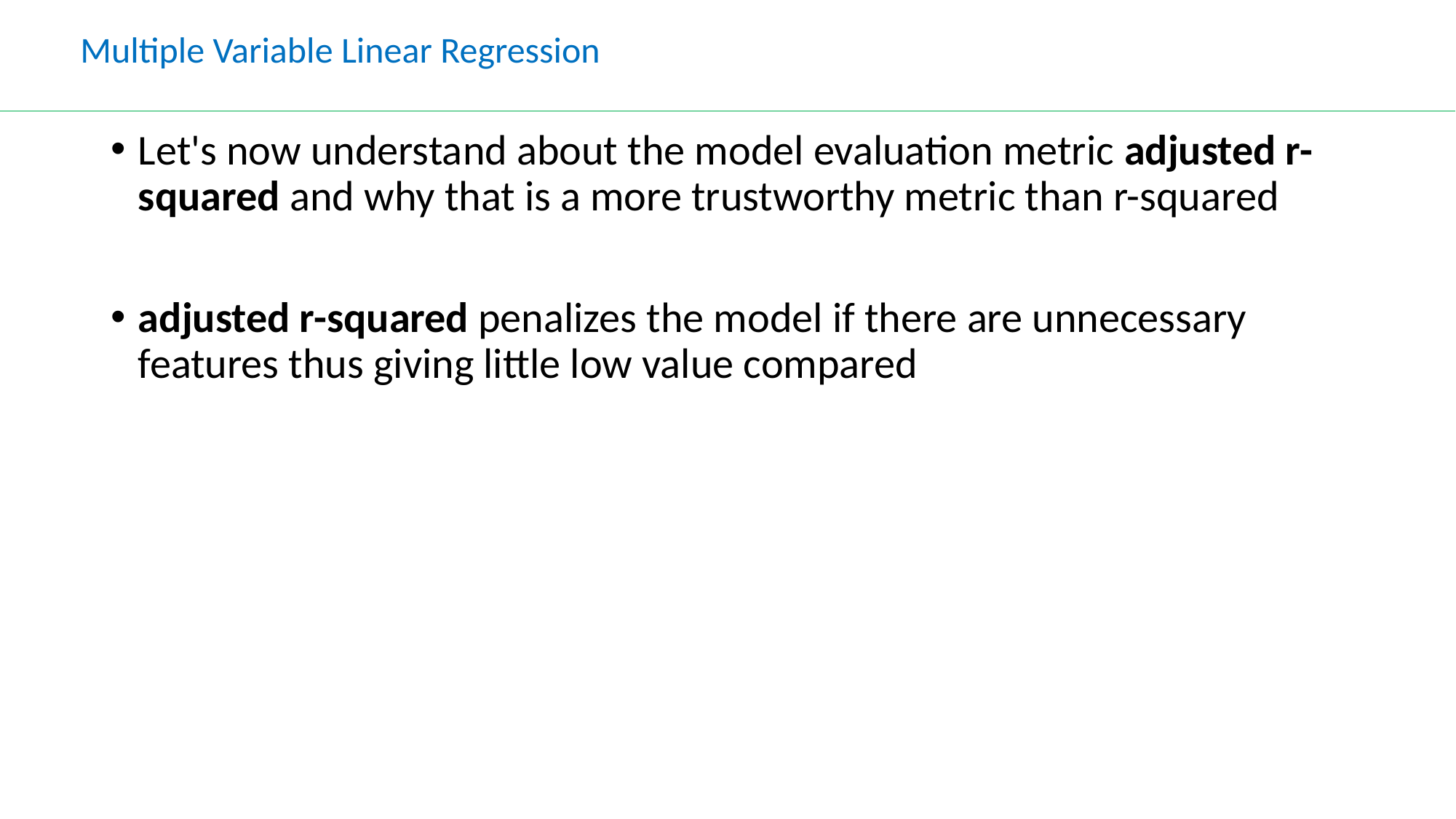

Multiple Variable Linear Regression
Let's now understand about the model evaluation metric adjusted r-squared and why that is a more trustworthy metric than r-squared

adjusted r-squared penalizes the model if there are unnecessary features thus giving little low value compared